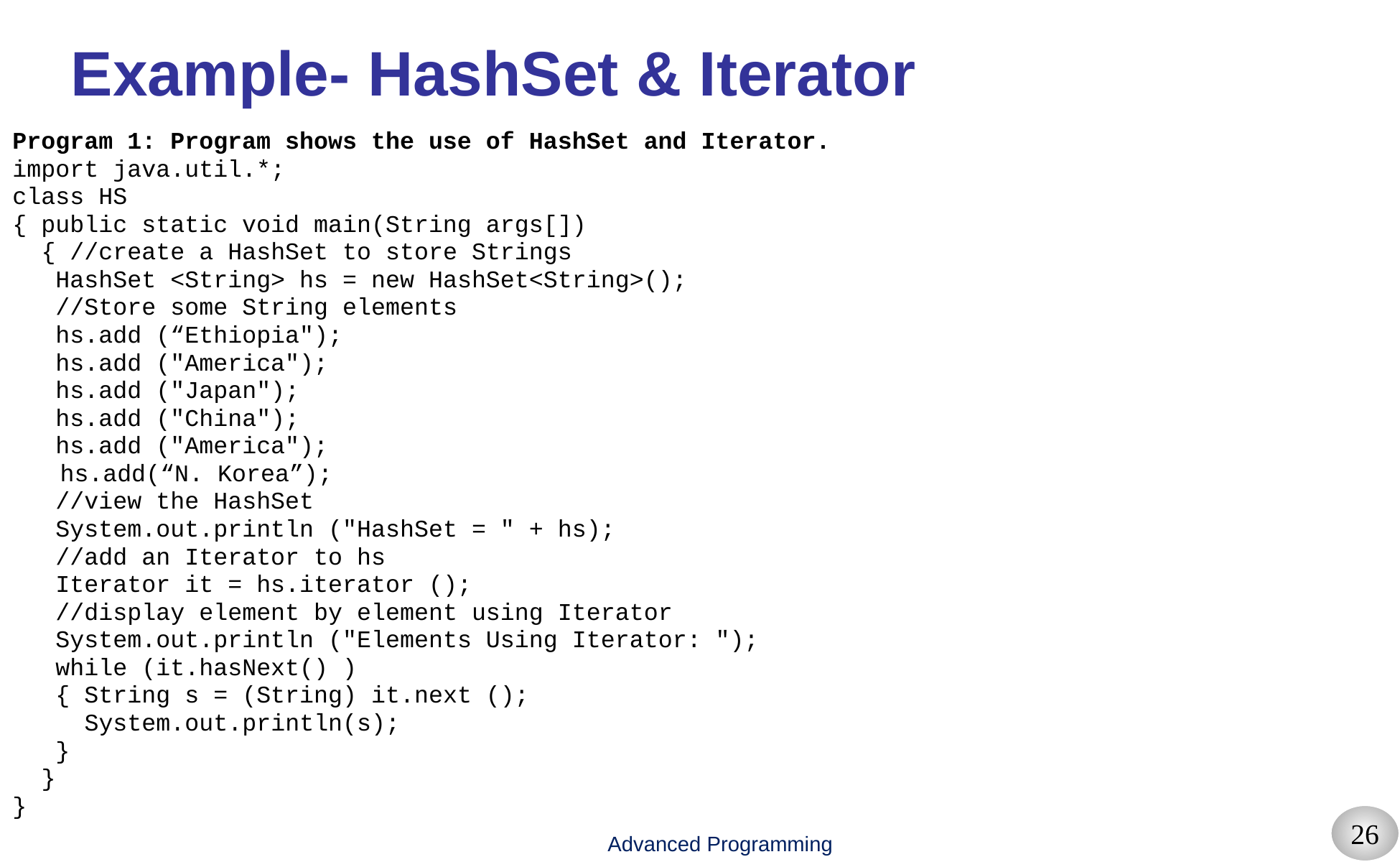

# Example- HashSet & Iterator
Program 1: Program shows the use of HashSet and Iterator.
import java.util.*;
class HS
{ public static void main(String args[])
  { //create a HashSet to store Strings
   HashSet <String> hs = new HashSet<String>();
   //Store some String elements
   hs.add (“Ethiopia");
   hs.add ("America");
   hs.add ("Japan");
   hs.add ("China");
   hs.add ("America");
	hs.add(“N. Korea”);
   //view the HashSet
   System.out.println ("HashSet = " + hs);
   //add an Iterator to hs
   Iterator it = hs.iterator ();
   //display element by element using Iterator
   System.out.println ("Elements Using Iterator: ");
   while (it.hasNext() )
   { String s = (String) it.next ();
     System.out.println(s);
   }
  }
}

Advanced Programming